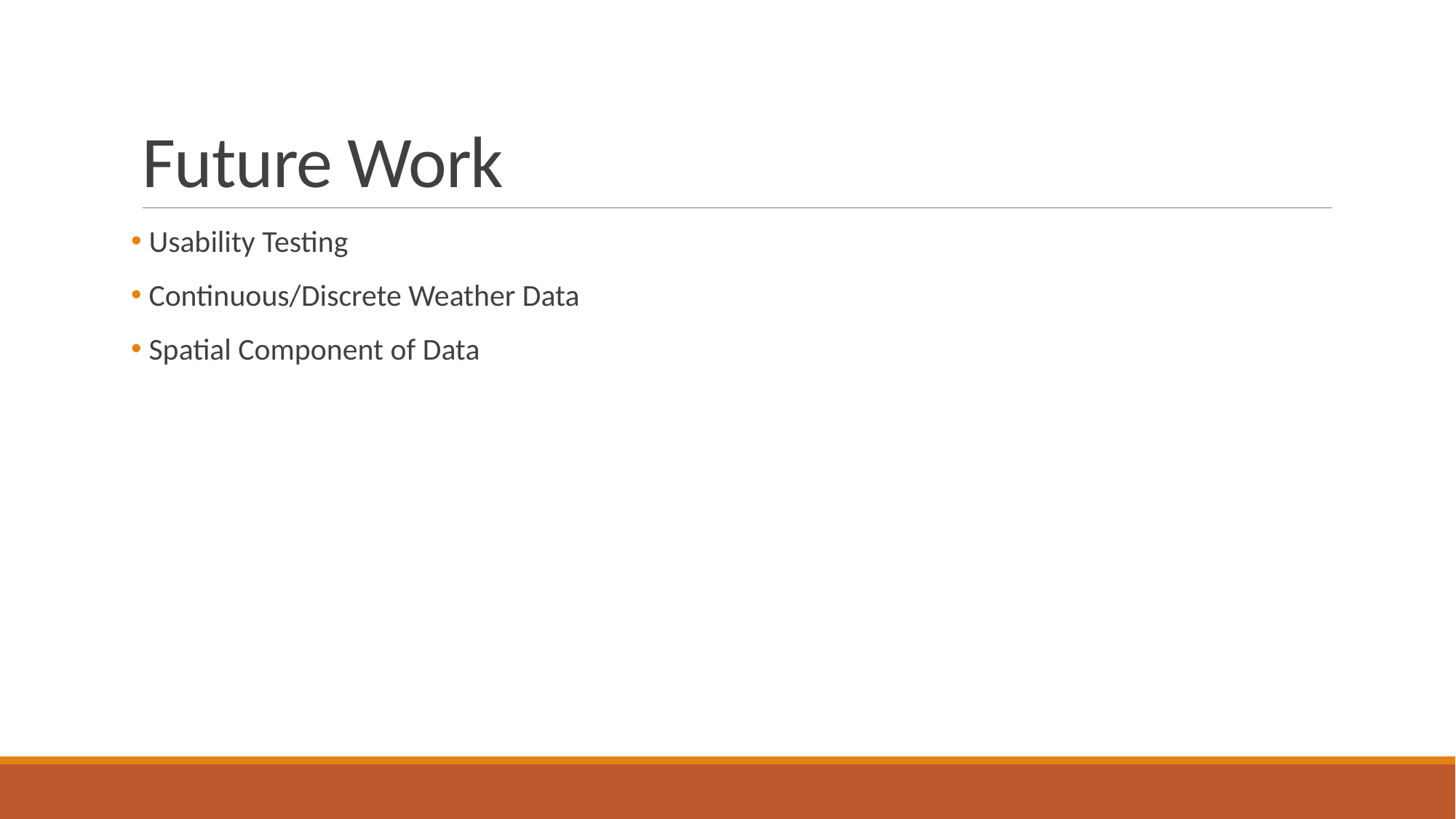

# Future Work
 Usability Testing
 Continuous/Discrete Weather Data
 Spatial Component of Data